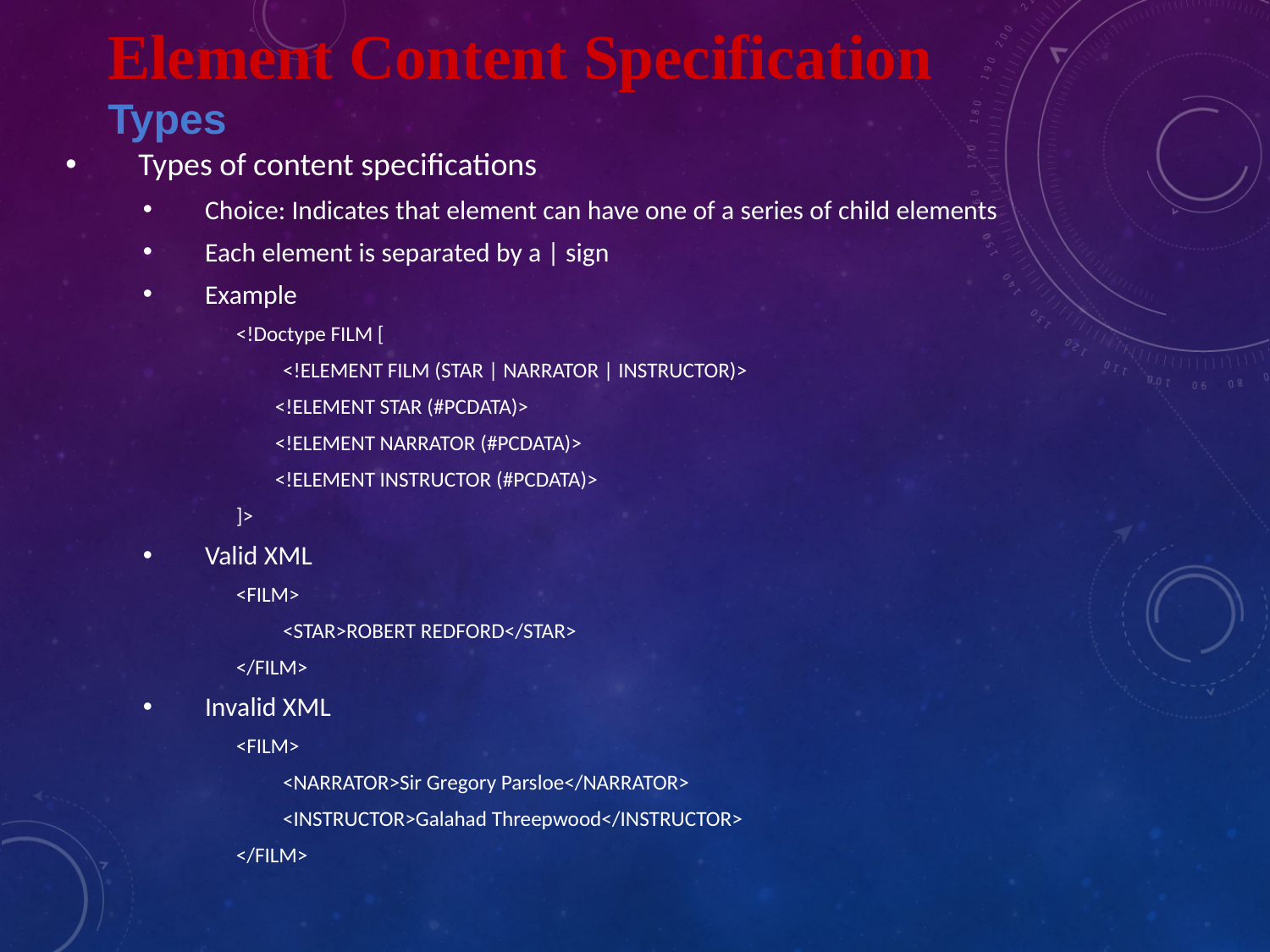

Element Content Specification
Types
Types of content specifications
Choice: Indicates that element can have one of a series of child elements
Each element is separated by a | sign
Example
<!Doctype FILM [
	<!ELEMENT FILM (STAR | NARRATOR | INSTRUCTOR)>
<!ELEMENT STAR (#PCDATA)>
<!ELEMENT NARRATOR (#PCDATA)>
<!ELEMENT INSTRUCTOR (#PCDATA)>
]>
Valid XML
<FILM>
	<STAR>ROBERT REDFORD</STAR>
</FILM>
Invalid XML
<FILM>
	<NARRATOR>Sir Gregory Parsloe</NARRATOR>
	<INSTRUCTOR>Galahad Threepwood</INSTRUCTOR>
</FILM>